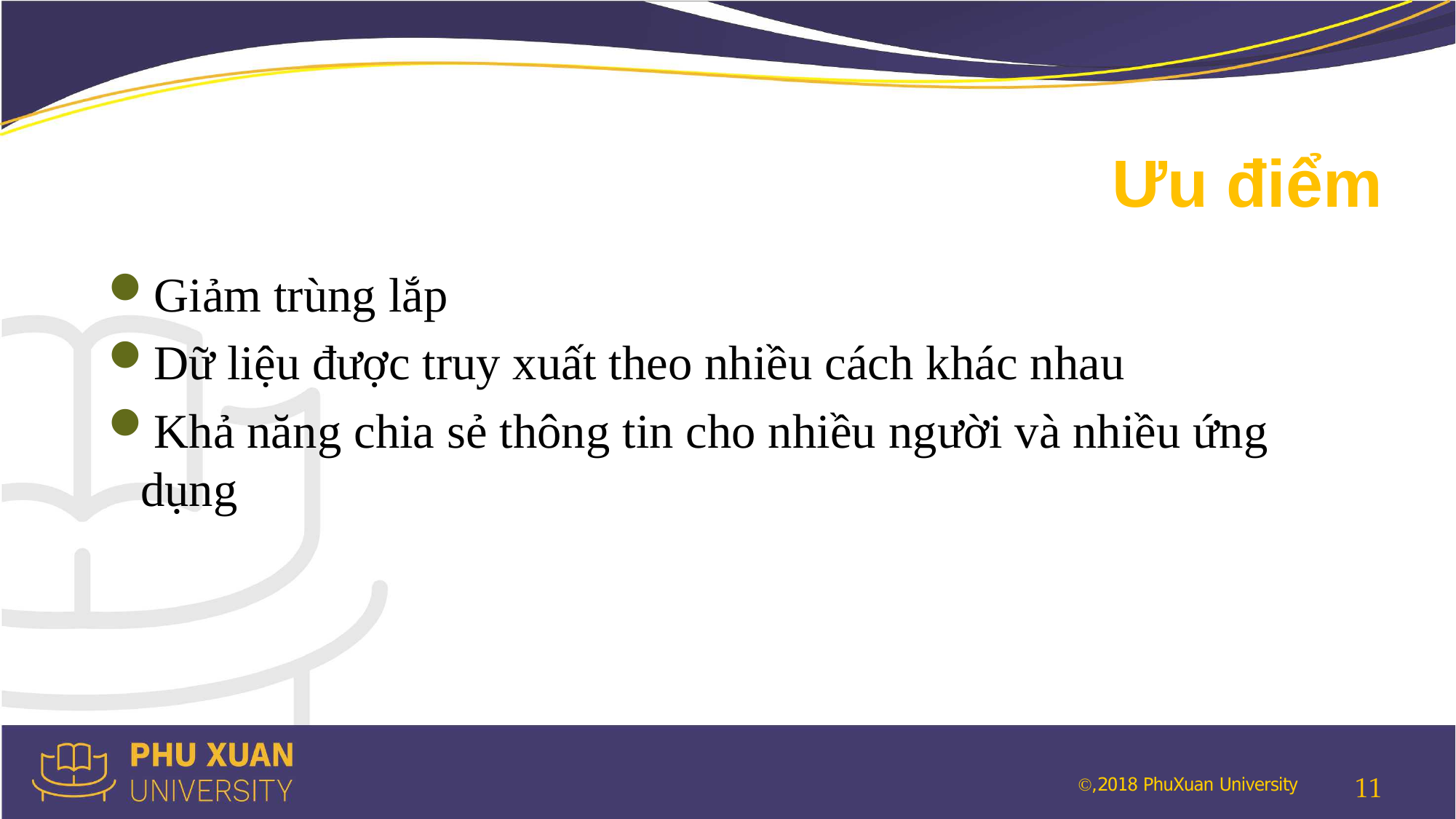

# Ưu điểm
Giảm trùng lắp
Dữ liệu được truy xuất theo nhiều cách khác nhau
Khả năng chia sẻ thông tin cho nhiều người và nhiều ứng dụng
11